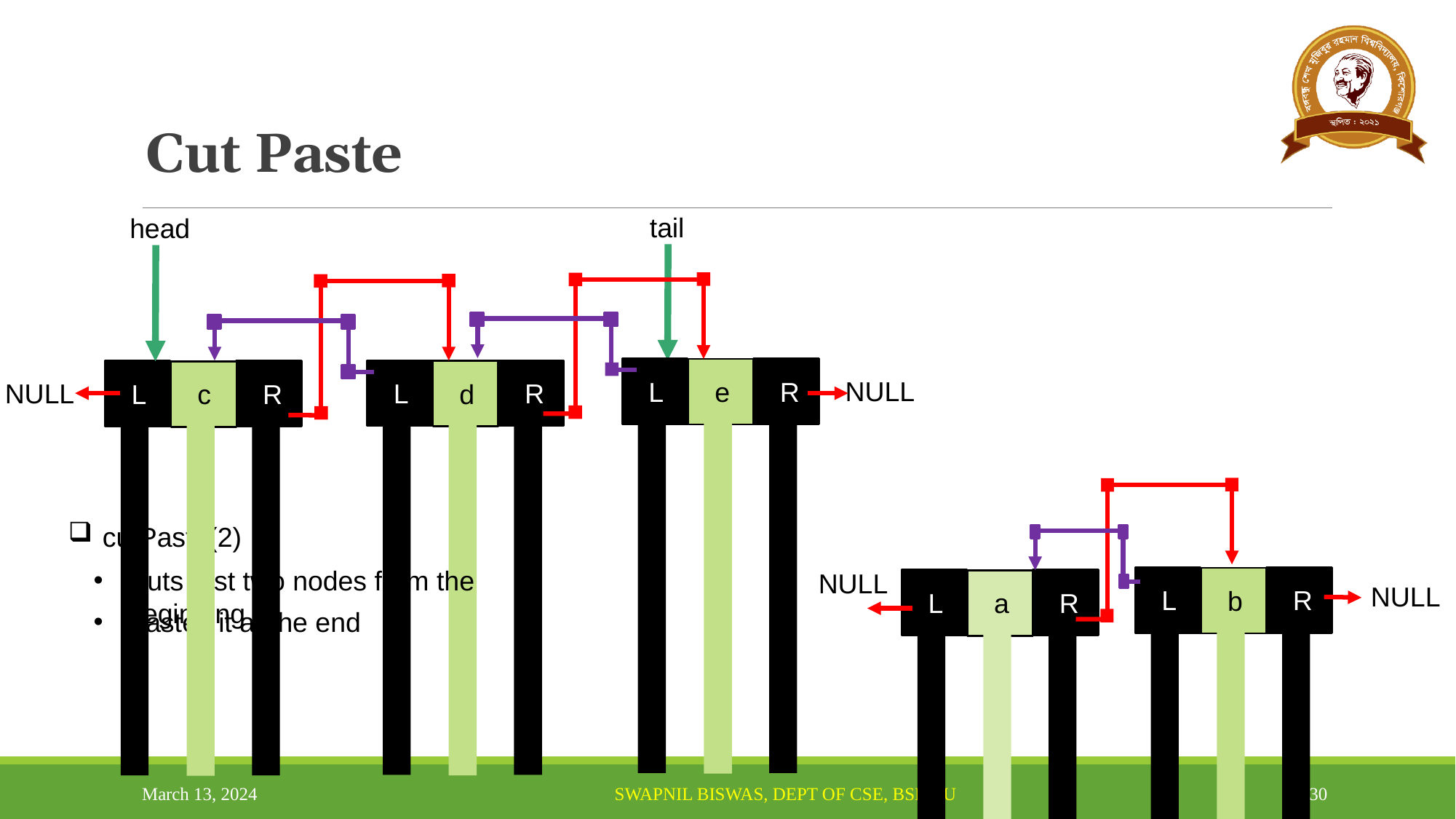

# Cut Paste
tail
head
temp

temp

temp

L

R

e

L

R

L

d

R

c
NULL
NULL
temp

cutPaste(2)

Cuts first two nodes from the beginning
NULL

L

R

b

L

R

a
NULL
Pastes it at the end
March 13, 2024
30